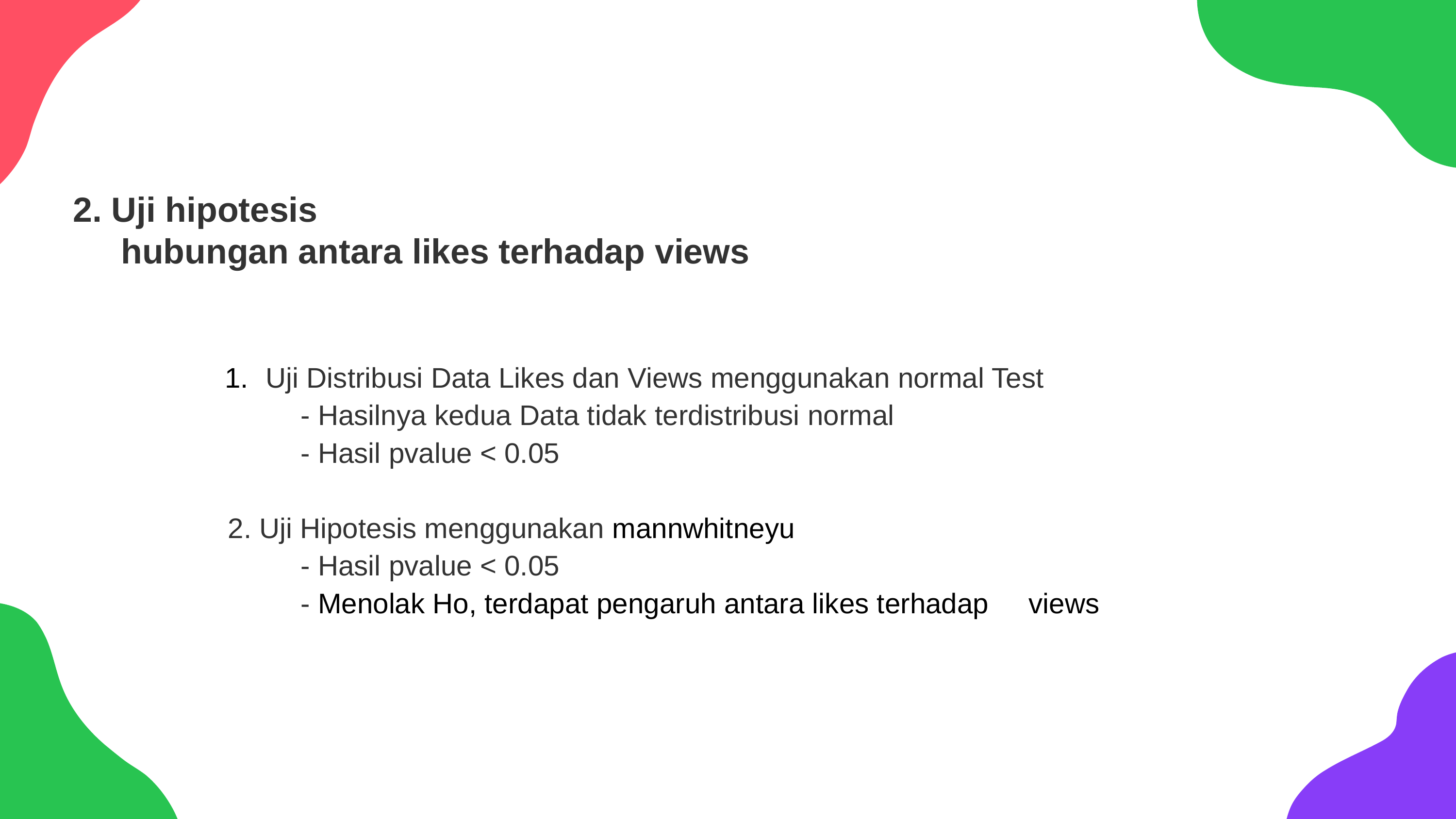

# 2. Uji hipotesis hubungan antara likes terhadap views
Uji Distribusi Data Likes dan Views menggunakan normal Test
	- Hasilnya kedua Data tidak terdistribusi normal
	- Hasil pvalue < 0.05

2. Uji Hipotesis menggunakan mannwhitneyu
	- Hasil pvalue < 0.05
	- Menolak Ho, terdapat pengaruh antara likes terhadap 	views